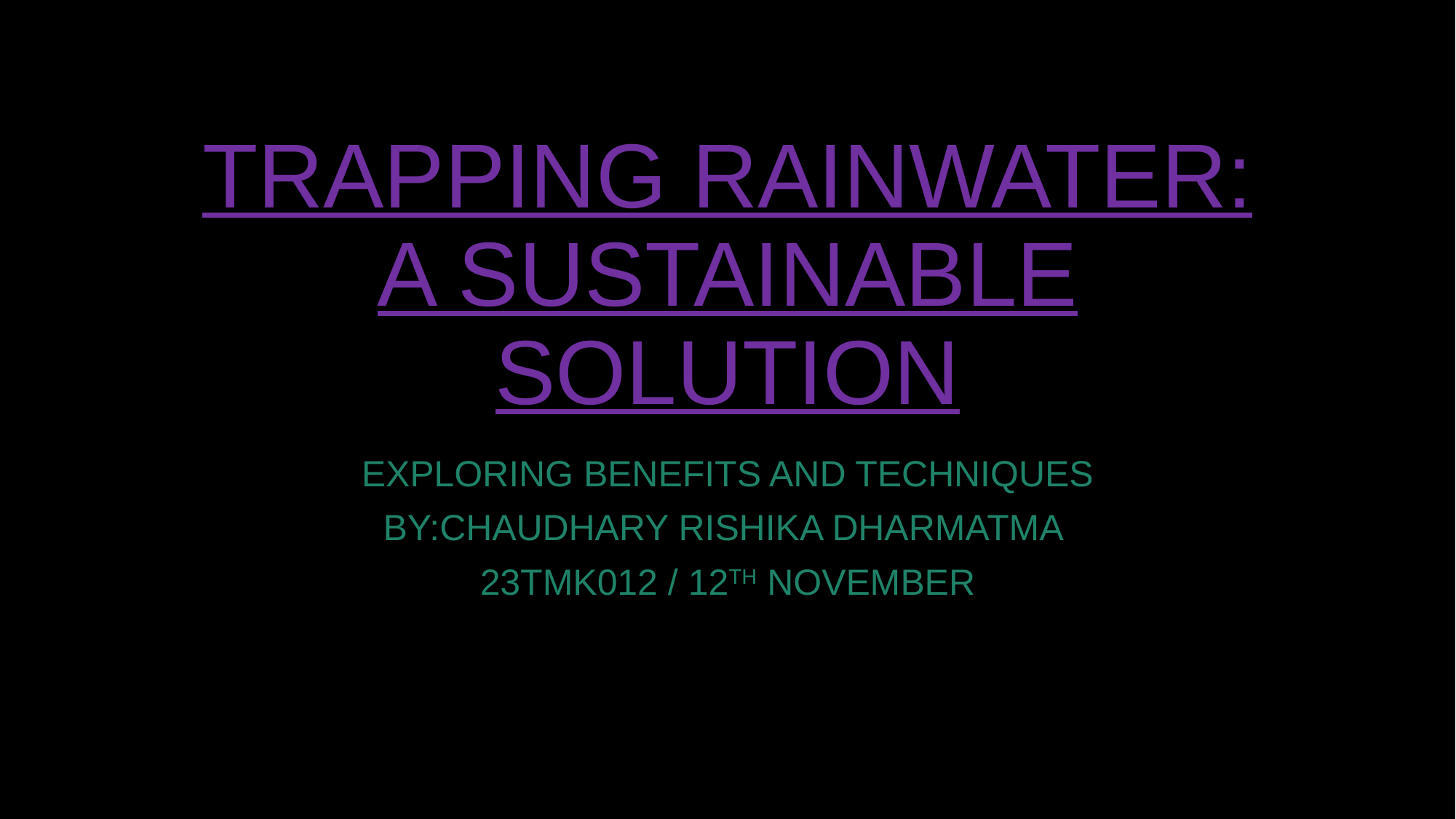

# TRAPPING RAINWATER: A SUSTAINABLE SOLUTION
EXPLORING BENEFITS AND TECHNIQUES
BY:CHAUDHARY RISHIKA DHARMATMA
23TMK012 / 12TH NOVEMBER